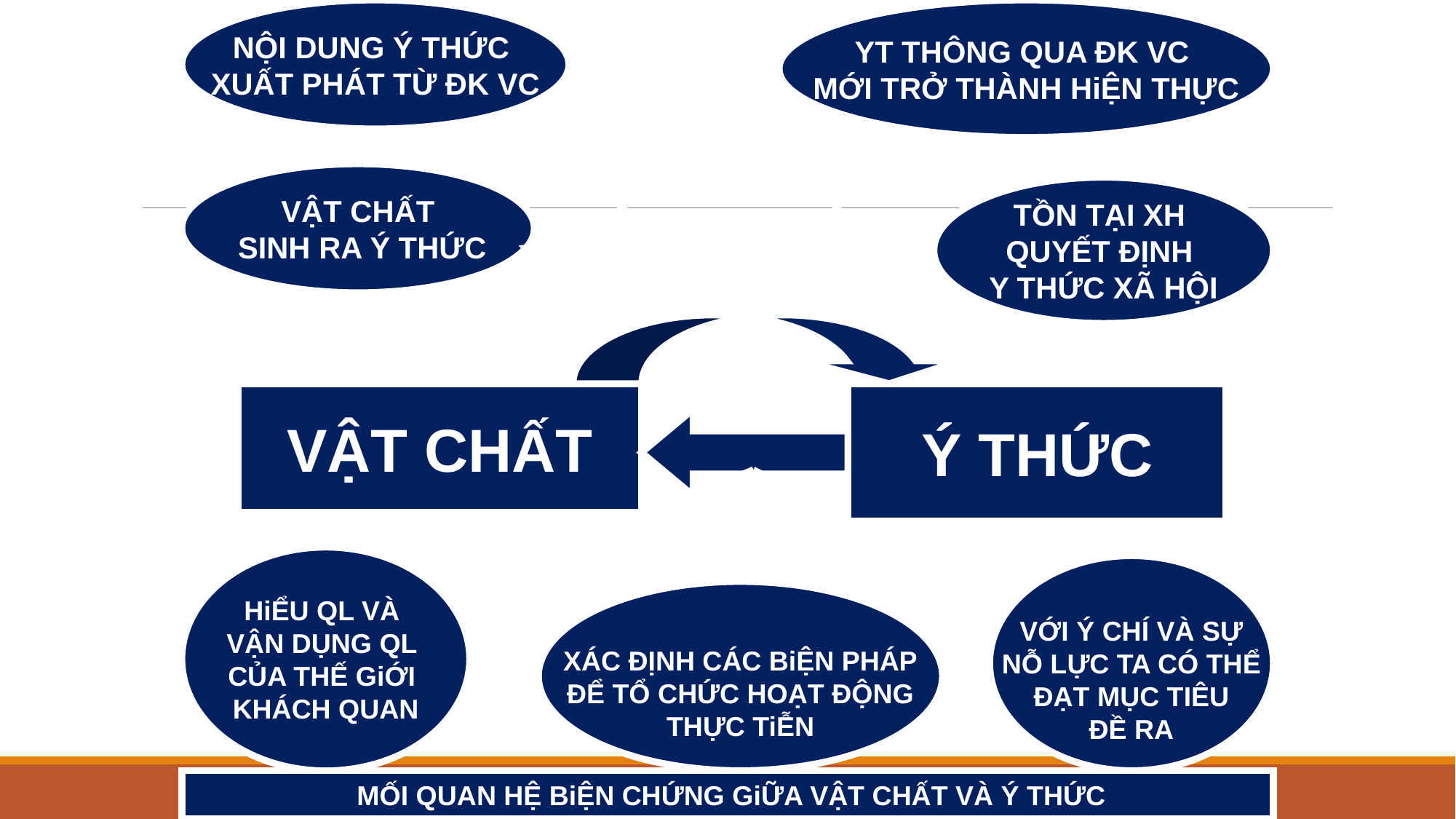

NỘI DUNG Ý THỨC
XUẤT PHÁT TỪ ĐK VC
YT THÔNG QUA ĐK VC
MỚI TRỞ THÀNH HiỆN THỰC

VẬT CHẤT
 SINH RA Ý THỨC
TỒN TẠI XH
QUYẾT ĐỊNH
Y THỨC XÃ HỘI

VẬT CHẤT
Ý THỨC

HiỂU QL VÀ
VẬN DỤNG QL
CỦA THẾ GiỚI
KHÁCH QUAN

VỚI Ý CHÍ VÀ SỰ
NỖ LỰC TA CÓ THỂ
ĐẠT MỤC TIÊU
ĐỀ RA

XÁC ĐỊNH CÁC BiỆN PHÁP
ĐỂ TỔ CHỨC HOẠT ĐỘNG
THỰC TiỄN
 MỐI QUAN HỆ BiỆN CHỨNG GiỮA VẬT CHẤT VÀ Ý THỨC